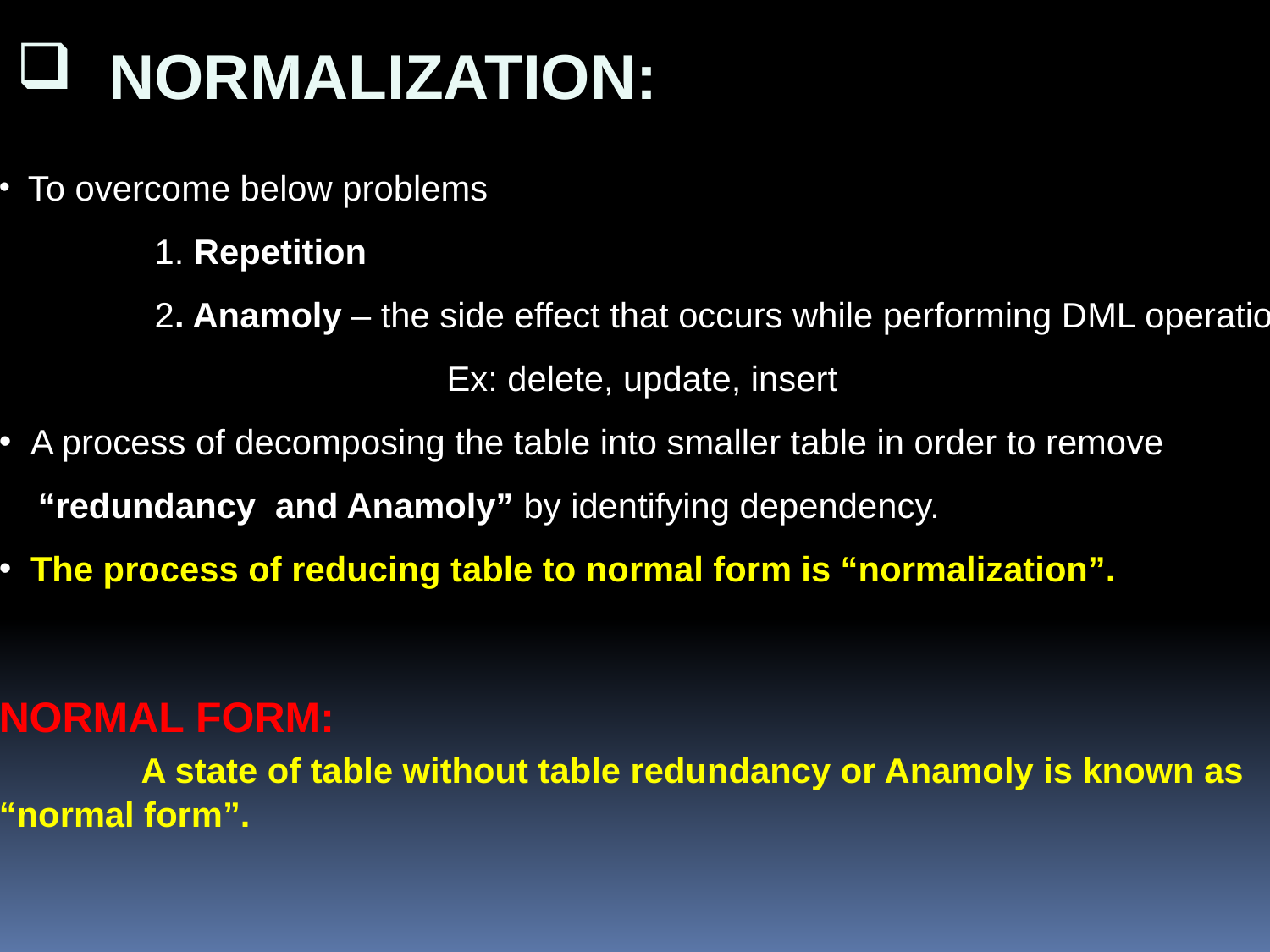

NORMALIZATION:

  To overcome below problems
                1. Repetition
                2. Anamoly – the side effect that occurs while performing DML operation.
                                              Ex: delete, update, insert
  A process of decomposing the table into smaller table in order to remove
    “redundancy  and Anamoly” by identifying dependency.
  The process of reducing table to normal form is “normalization”.

NORMAL FORM:
            A state of table without table redundancy or Anamoly is known as
“normal form”.